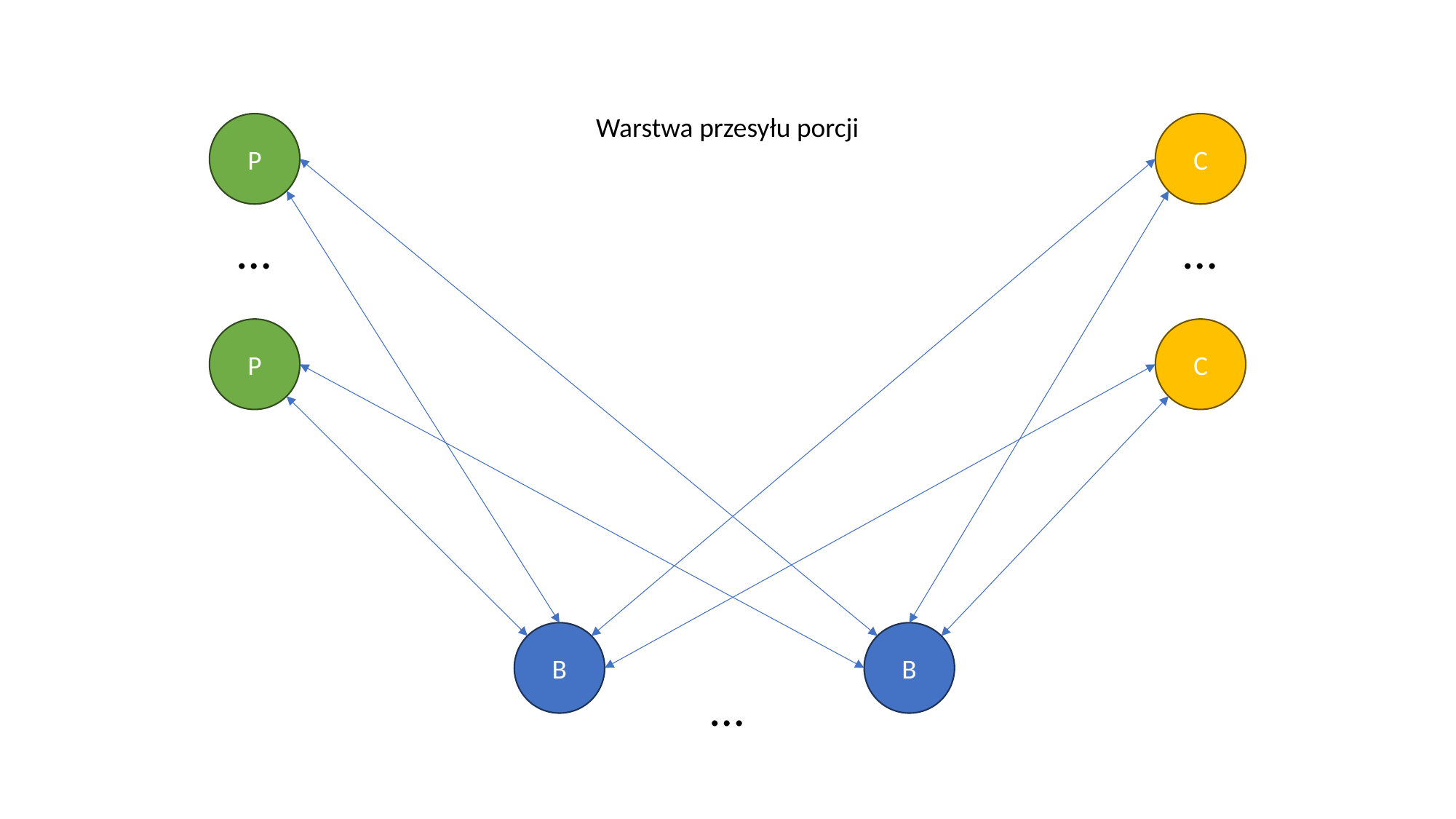

Warstwa przesyłu porcji
P
C
…
…
P
C
B
B
…